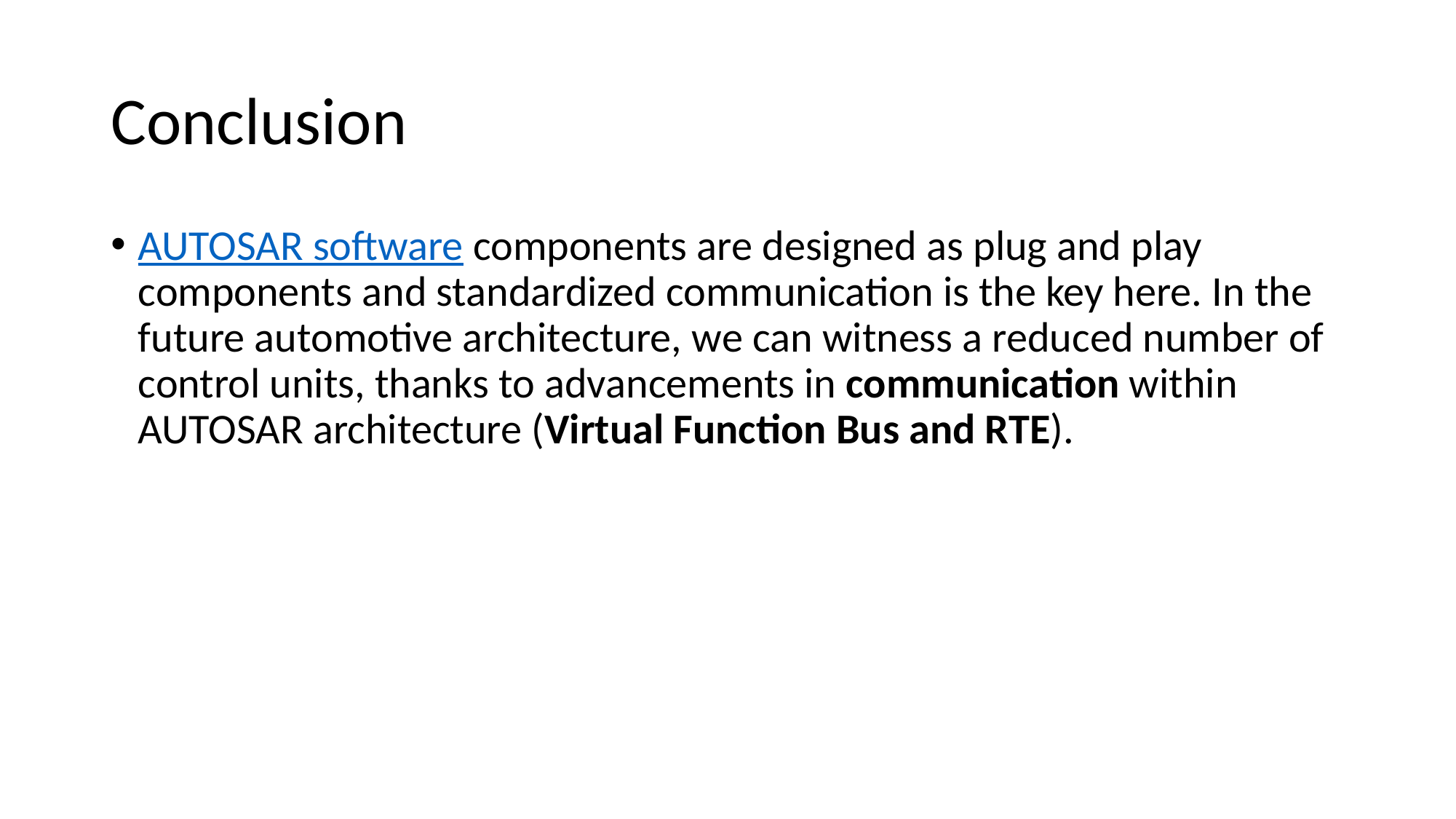

# Conclusion
AUTOSAR software components are designed as plug and play components and standardized communication is the key here. In the future automotive architecture, we can witness a reduced number of control units, thanks to advancements in communication within AUTOSAR architecture (Virtual Function Bus and RTE).